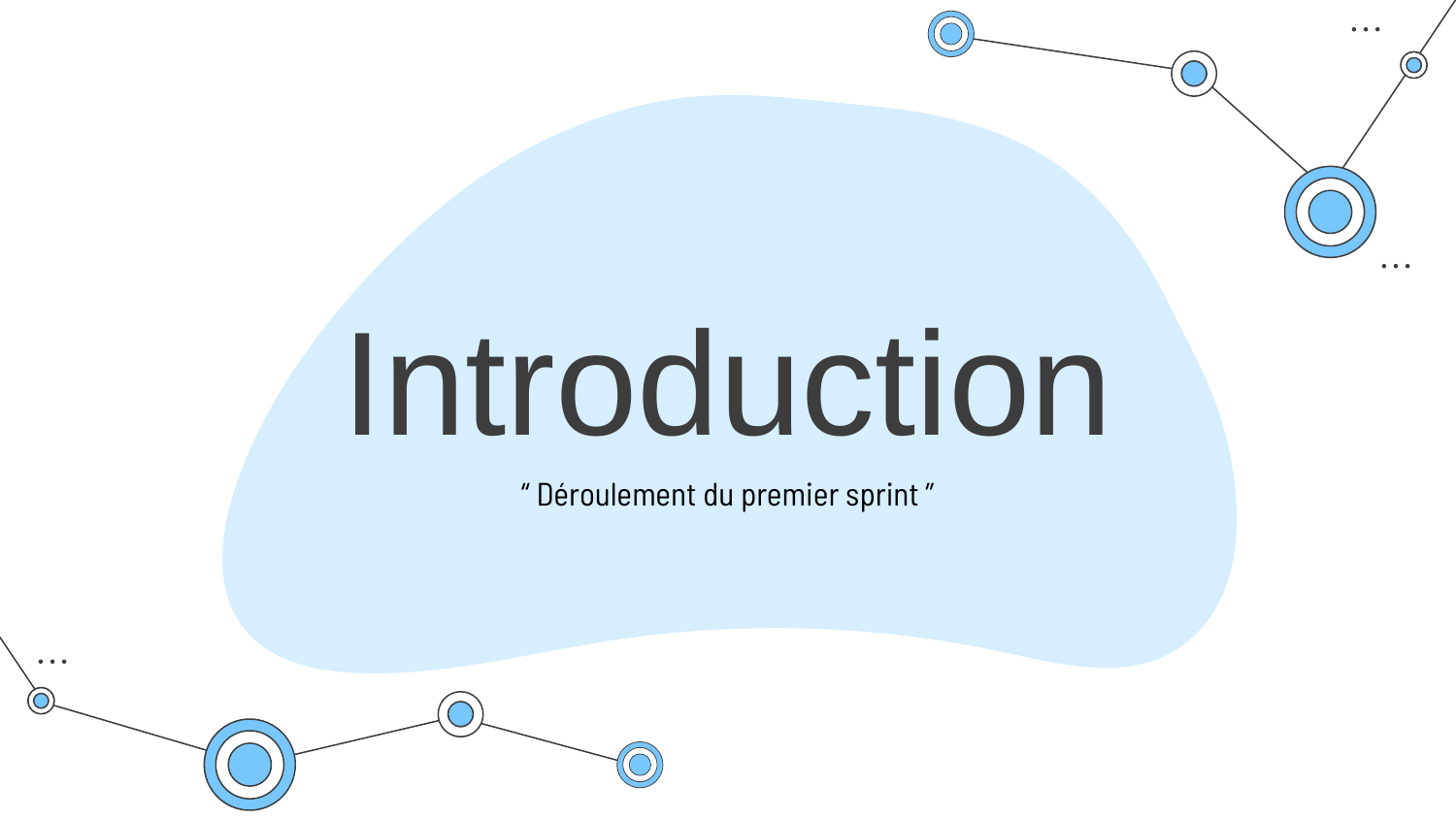

# Introduction
“ Déroulement du premier sprint ”